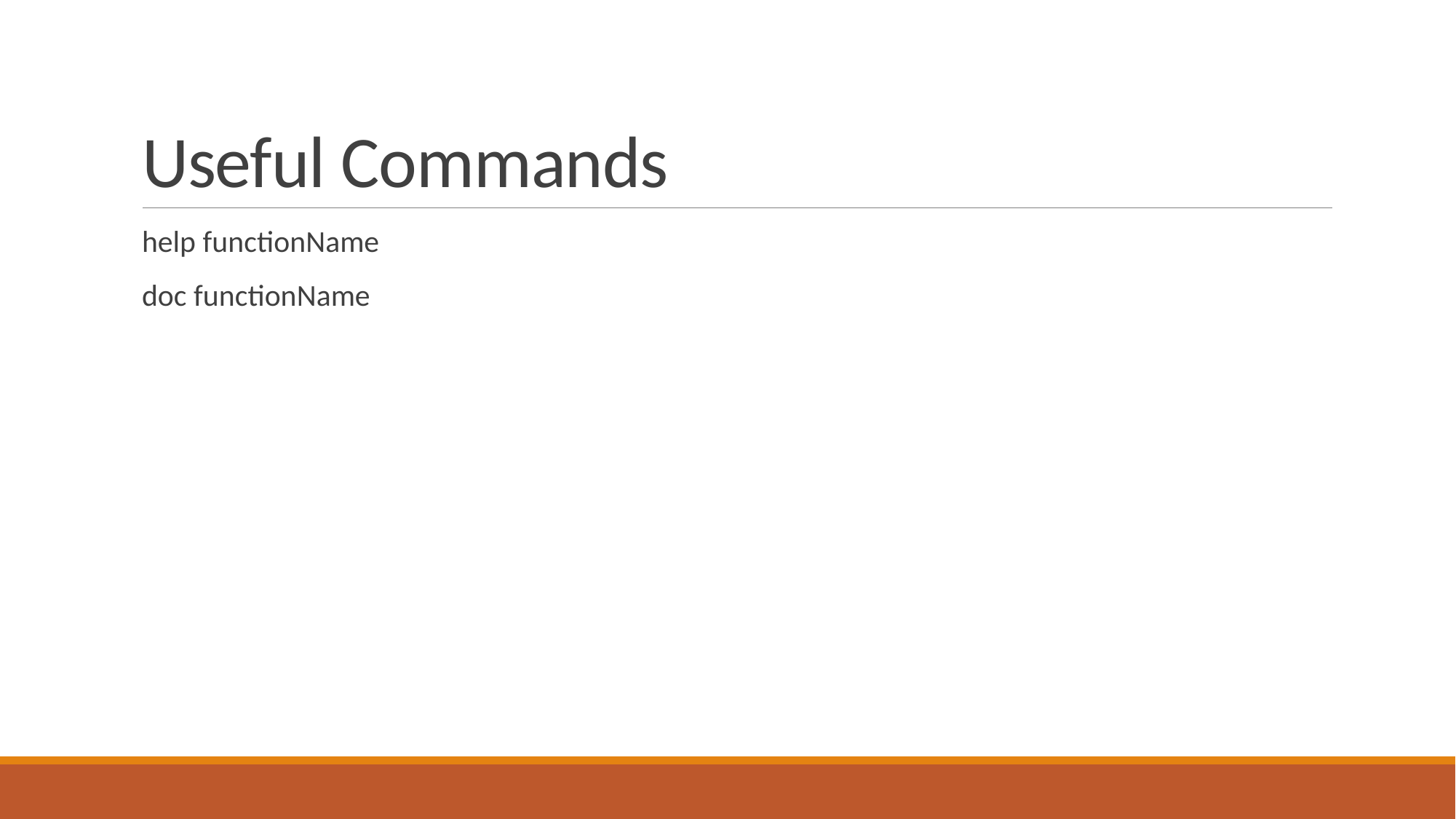

# Useful Commands
help functionName
doc functionName